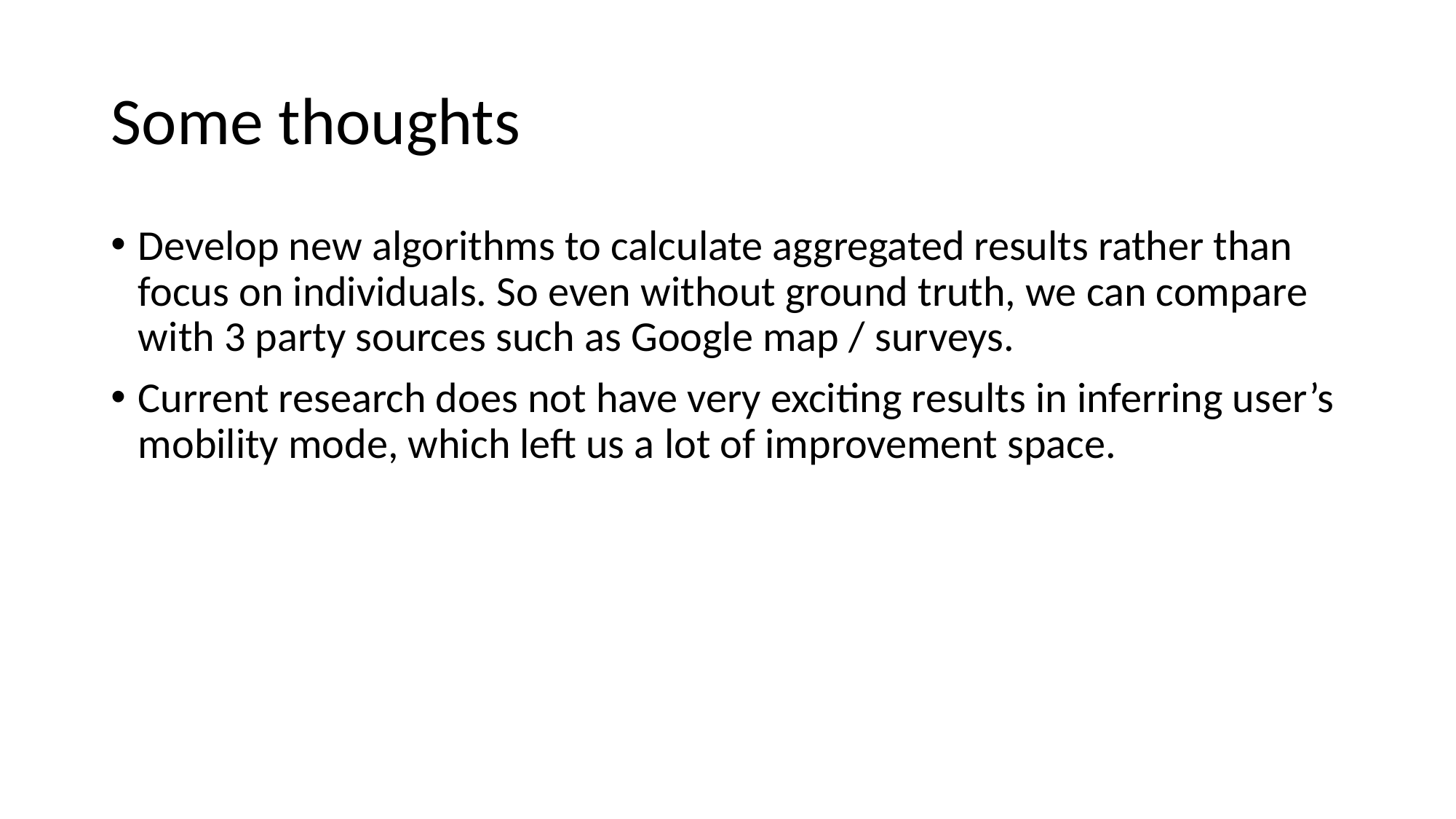

# Some thoughts
Develop new algorithms to calculate aggregated results rather than focus on individuals. So even without ground truth, we can compare with 3 party sources such as Google map / surveys.
Current research does not have very exciting results in inferring user’s mobility mode, which left us a lot of improvement space.